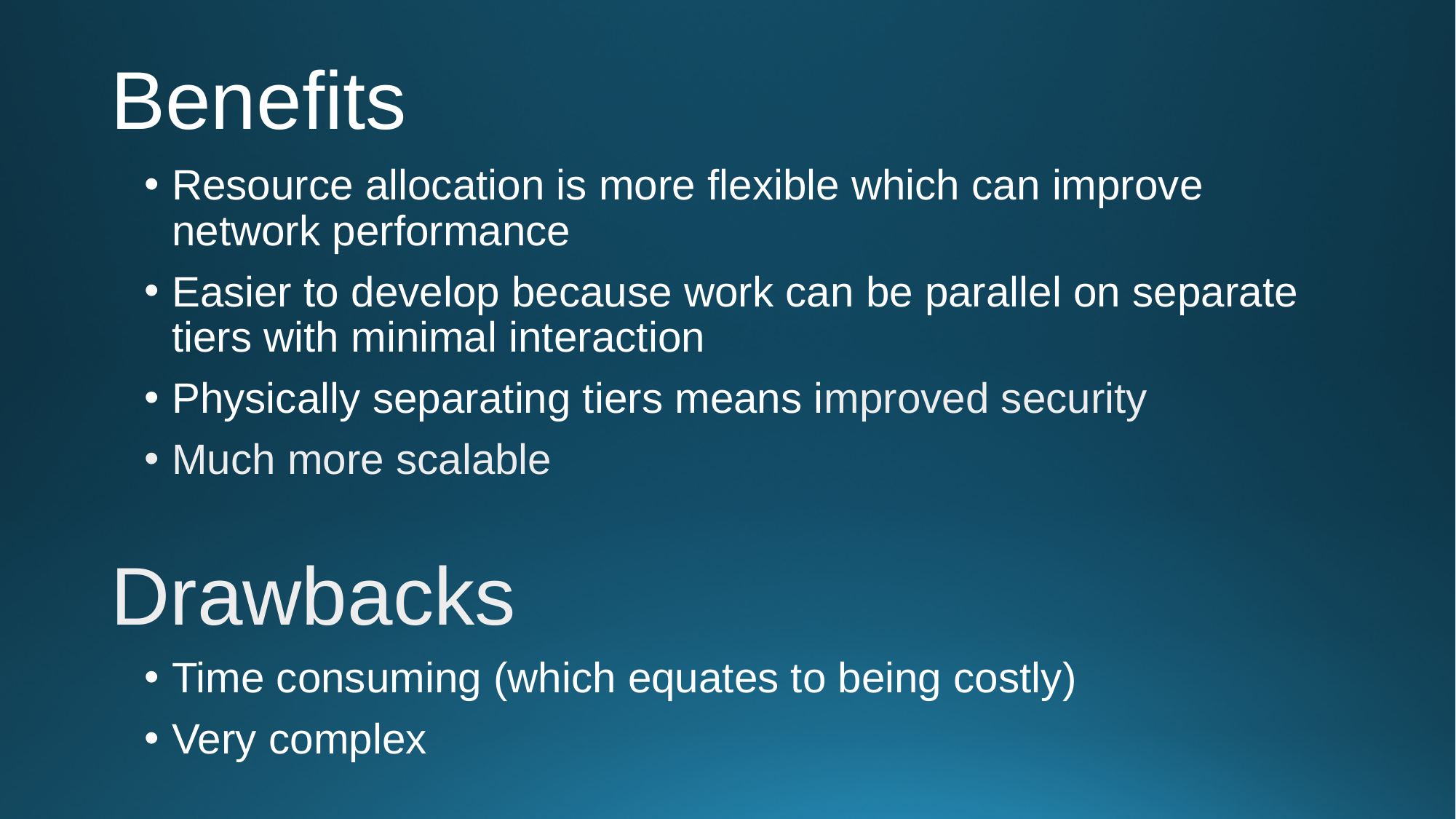

# Benefits
Resource allocation is more flexible which can improve network performance
Easier to develop because work can be parallel on separate tiers with minimal interaction
Physically separating tiers means improved security
Much more scalable
Drawbacks
Time consuming (which equates to being costly)
Very complex